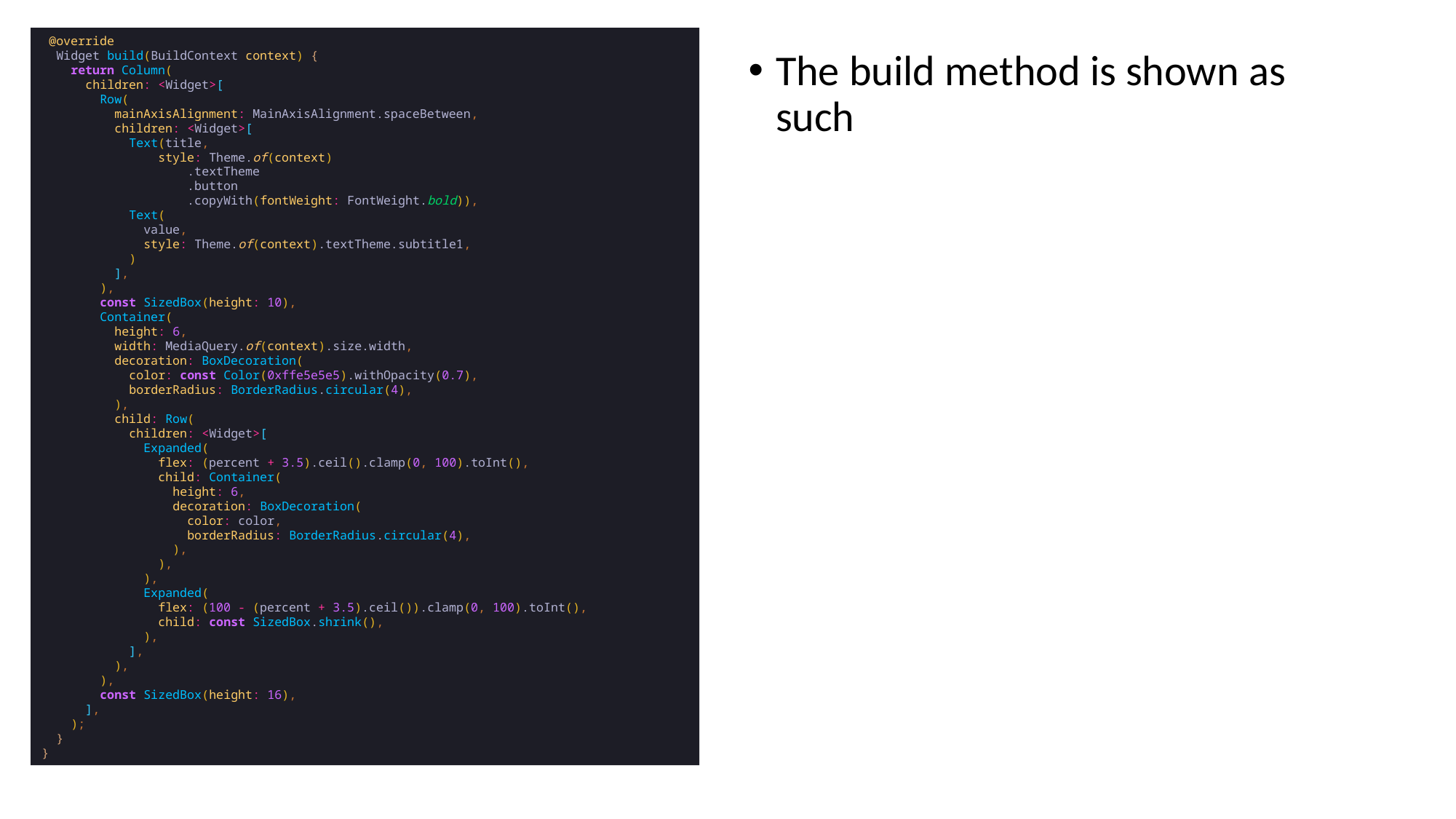

@override
  Widget build(BuildContext context) {
    return Column(
      children: <Widget>[
        Row(
          mainAxisAlignment: MainAxisAlignment.spaceBetween,
          children: <Widget>[
            Text(title,
                style: Theme.of(context)
                    .textTheme
                    .button
                    .copyWith(fontWeight: FontWeight.bold)),
            Text(
              value,
              style: Theme.of(context).textTheme.subtitle1,
            )
          ],
        ),
        const SizedBox(height: 10),
        Container(
          height: 6,
          width: MediaQuery.of(context).size.width,
          decoration: BoxDecoration(
            color: const Color(0xffe5e5e5).withOpacity(0.7),
            borderRadius: BorderRadius.circular(4),
          ),
          child: Row(
            children: <Widget>[
              Expanded(
                flex: (percent + 3.5).ceil().clamp(0, 100).toInt(),
                child: Container(
                  height: 6,
                  decoration: BoxDecoration(
                    color: color,
                    borderRadius: BorderRadius.circular(4),
                  ),
                ),
              ),
              Expanded(
                flex: (100 - (percent + 3.5).ceil()).clamp(0, 100).toInt(),
                child: const SizedBox.shrink(),
              ),
            ],
          ),
        ),
        const SizedBox(height: 16),
      ],
    );
  }
}
The build method is shown as such